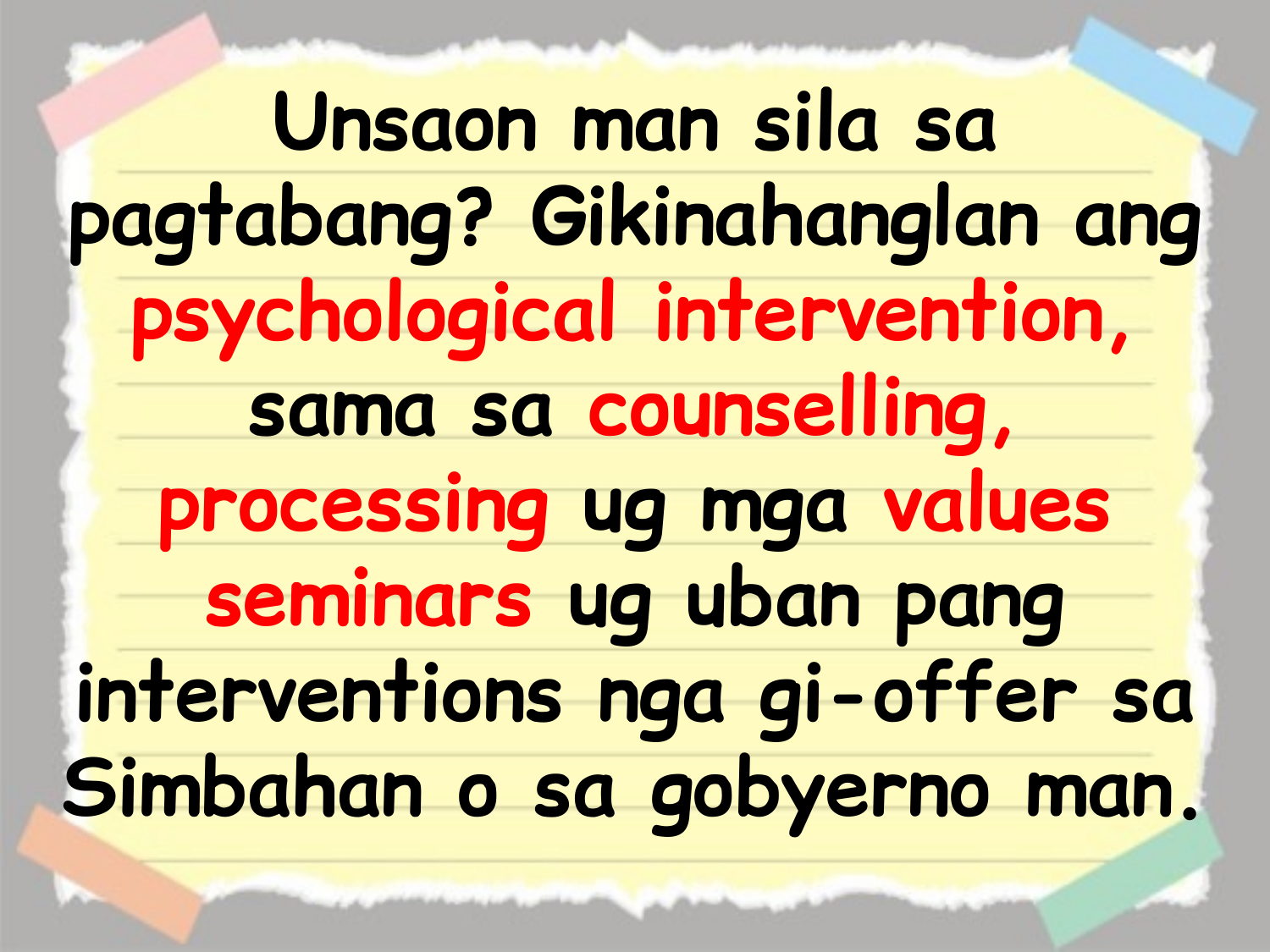

Unsaon man sila sa pagtabang? Gikinahanglan ang psychological intervention, sama sa counselling, processing ug mga values seminars ug uban pang interventions nga gi-offer sa Simbahan o sa gobyerno man.